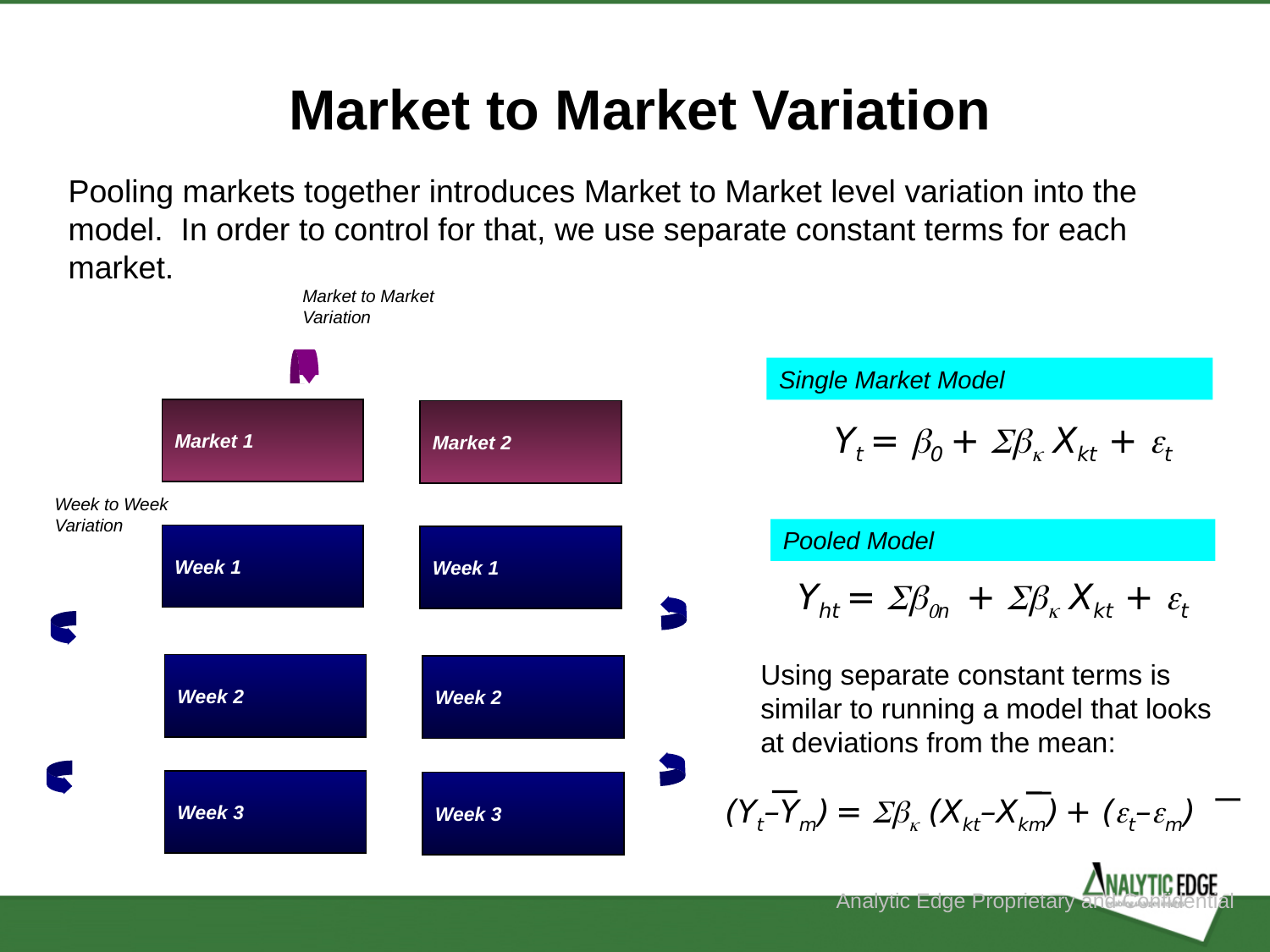

Market to Market Variation
Pooling markets together introduces Market to Market level variation into the model.  In order to control for that, we use separate constant terms for each market.
Market to Market Variation

Market 1

Market 2

Week 1

Week 1

Week 2

Week 2

Week 3

Week 3

Single Market Model
Yt = β0 + Σβκ Xkt + εt
Pooled Model
Yht = Σβ0n  + Σβκ Xkt + εt
Using separate constant terms is similar to running a model that looks at deviations from the mean:
(Yt–Ym) = Σβκ (Xkt–Xkm) + (εt–εm)

Week to Week Variation
Analytic Edge Proprietary and Confidential